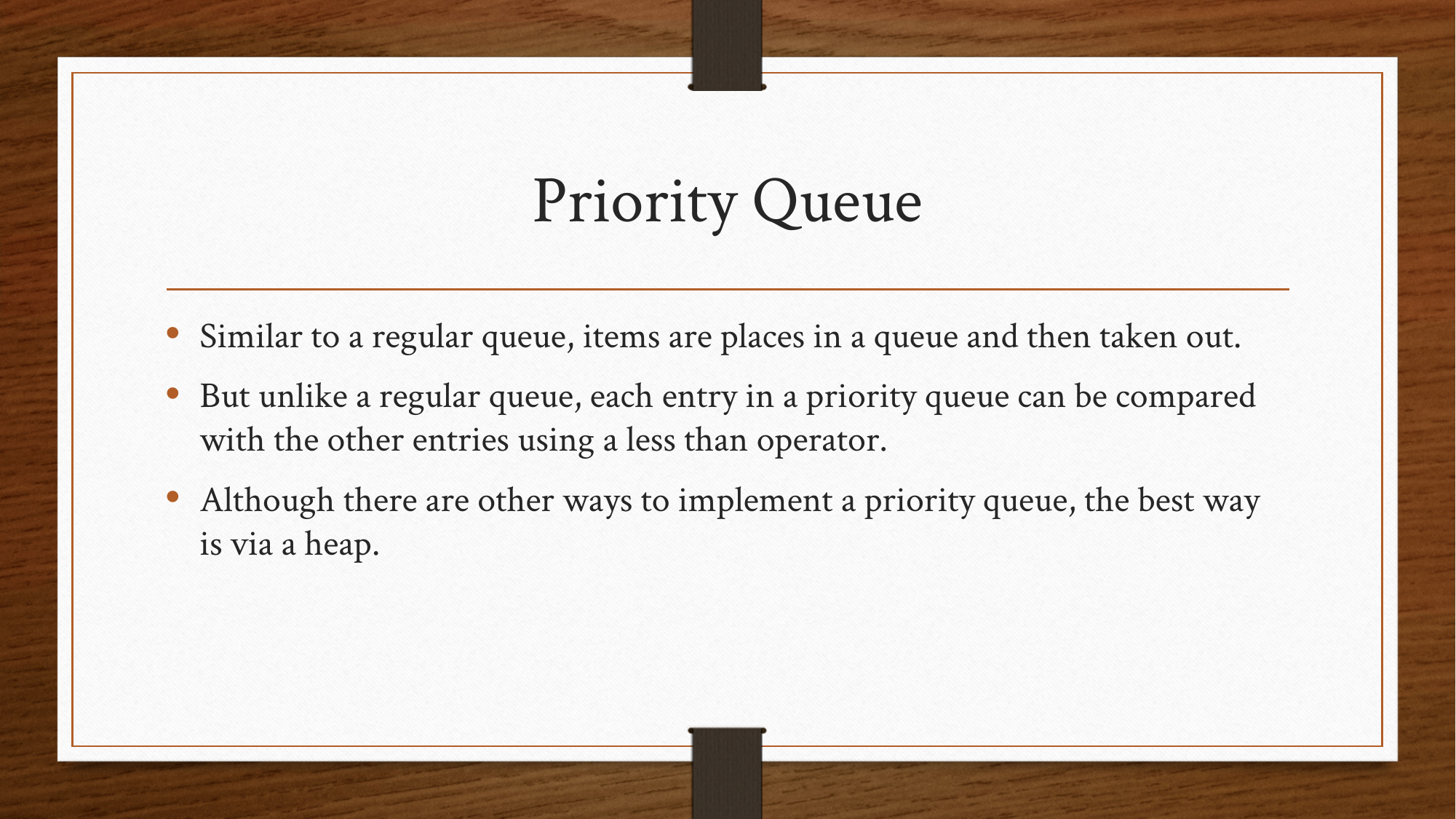

# Priority Queue
Similar to a regular queue, items are places in a queue and then taken out.
But unlike a regular queue, each entry in a priority queue can be compared with the other entries using a less than operator.
Although there are other ways to implement a priority queue, the best way is via a heap.